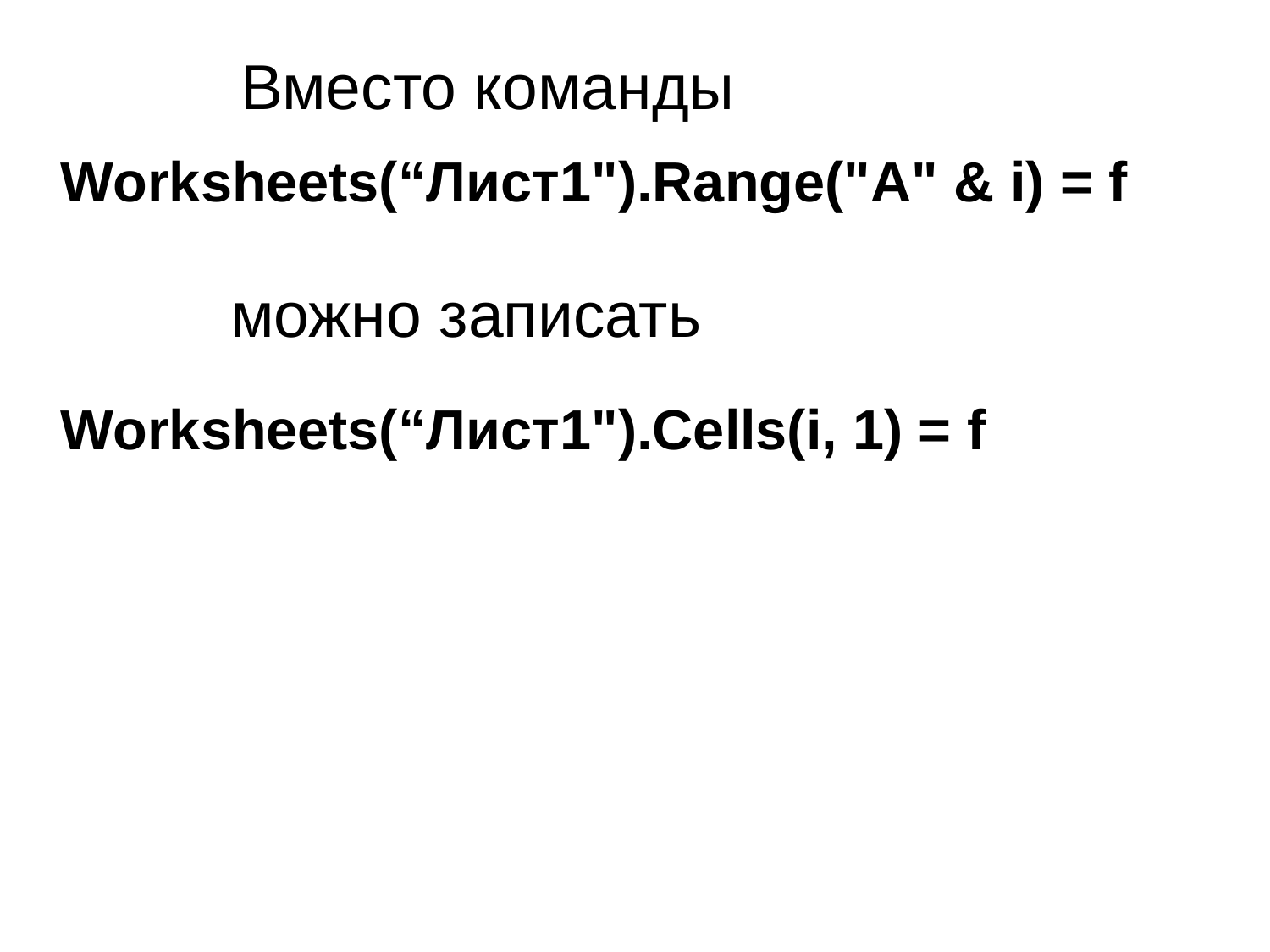

Вместо команды
 Worksheets(“Лист1").Range("A" & i) = f
можно записать
 Worksheets(“Лист1").Cells(i, 1) = f